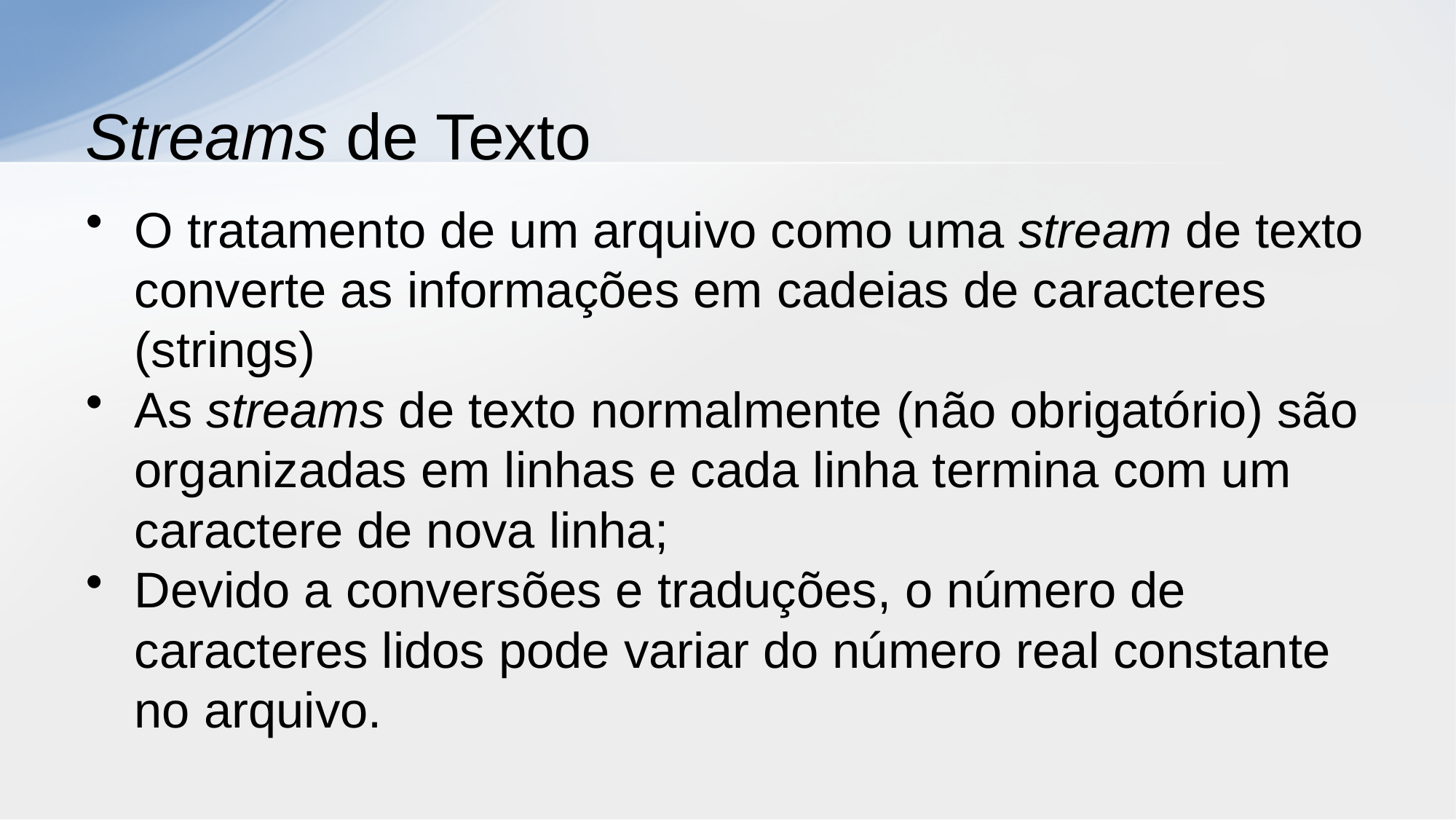

# Streams de Texto
O tratamento de um arquivo como uma stream de texto converte as informações em cadeias de caracteres (strings)
As streams de texto normalmente (não obrigatório) são organizadas em linhas e cada linha termina com um caractere de nova linha;
Devido a conversões e traduções, o número de caracteres lidos pode variar do número real constante no arquivo.